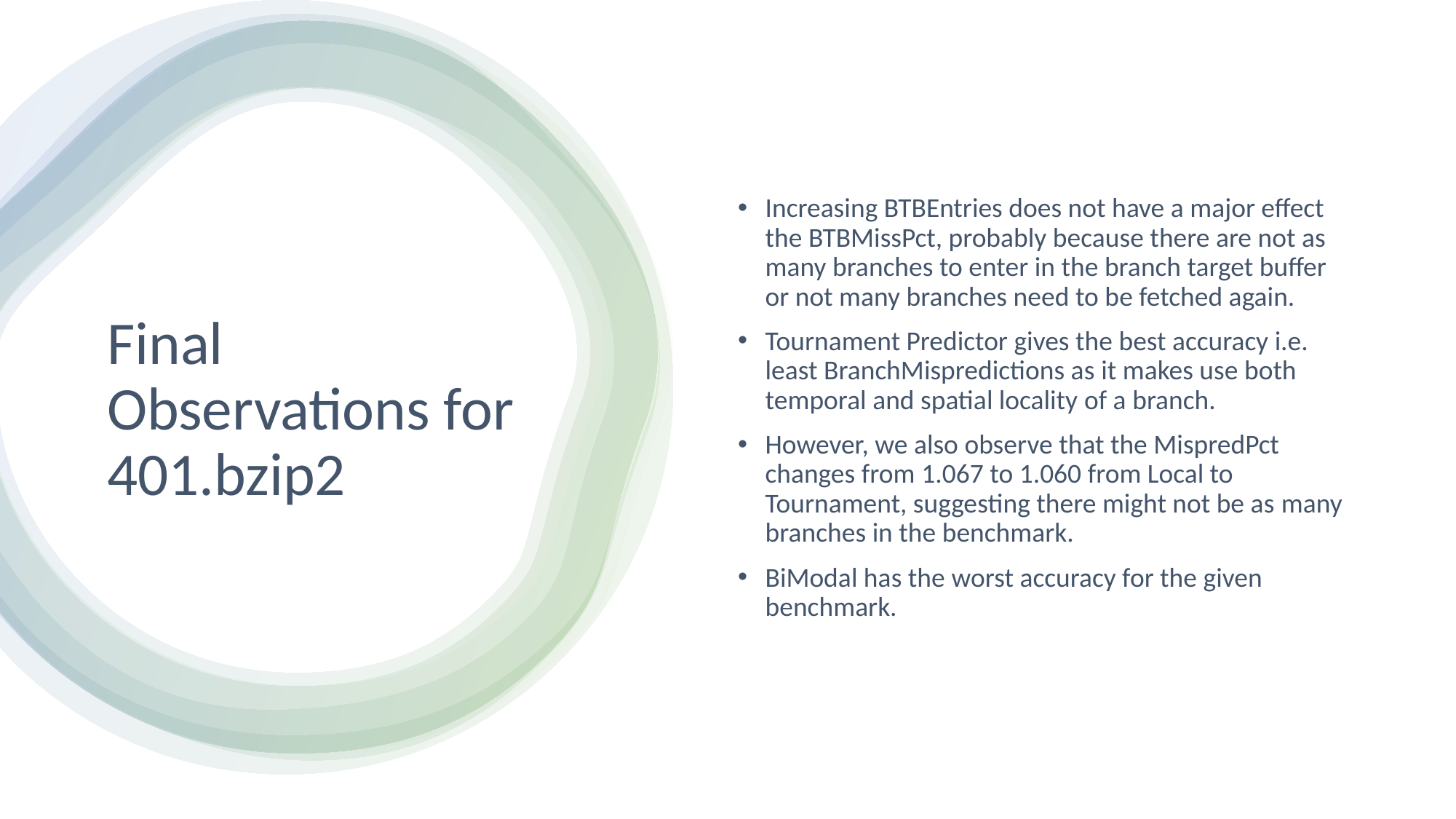

Increasing BTBEntries does not have a major effect the BTBMissPct, probably because there are not as many branches to enter in the branch target buffer or not many branches need to be fetched again.
Tournament Predictor gives the best accuracy i.e.  least BranchMispredictions as it makes use both temporal and spatial locality of a branch.
However, we also observe that the MispredPct changes from 1.067 to 1.060 from Local to Tournament, suggesting there might not be as many branches in the benchmark.
BiModal has the worst accuracy for the given benchmark.
# Final Observations for 401.bzip2